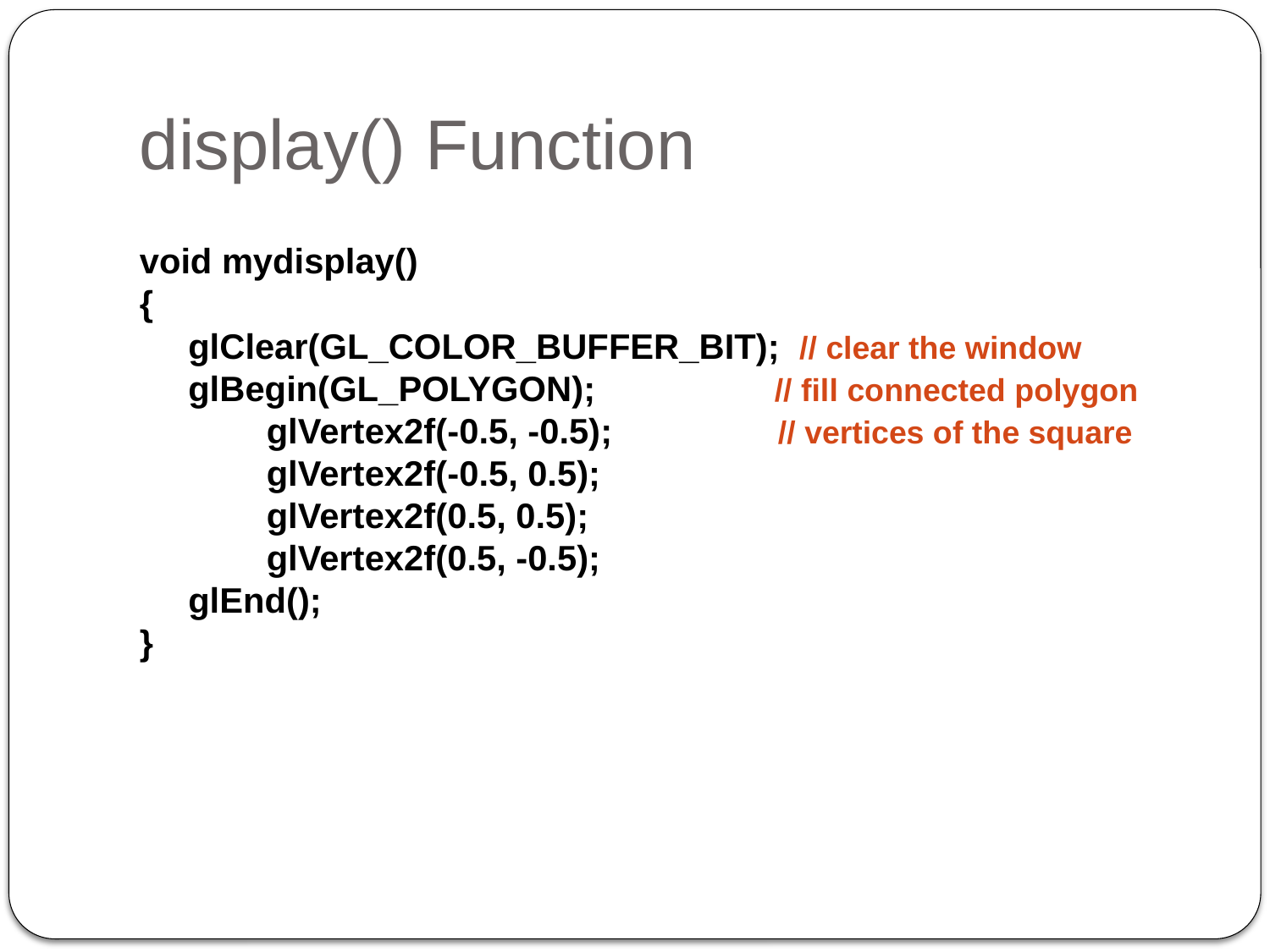

# display() Function
void mydisplay()
{
     glClear(GL_COLOR_BUFFER_BIT);  // clear the window
     glBegin(GL_POLYGON); 		// fill connected polygon
	glVertex2f(-0.5, -0.5);                 // vertices of the square
	glVertex2f(-0.5, 0.5);
	glVertex2f(0.5, 0.5);
	glVertex2f(0.5, -0.5);
     glEnd();
}